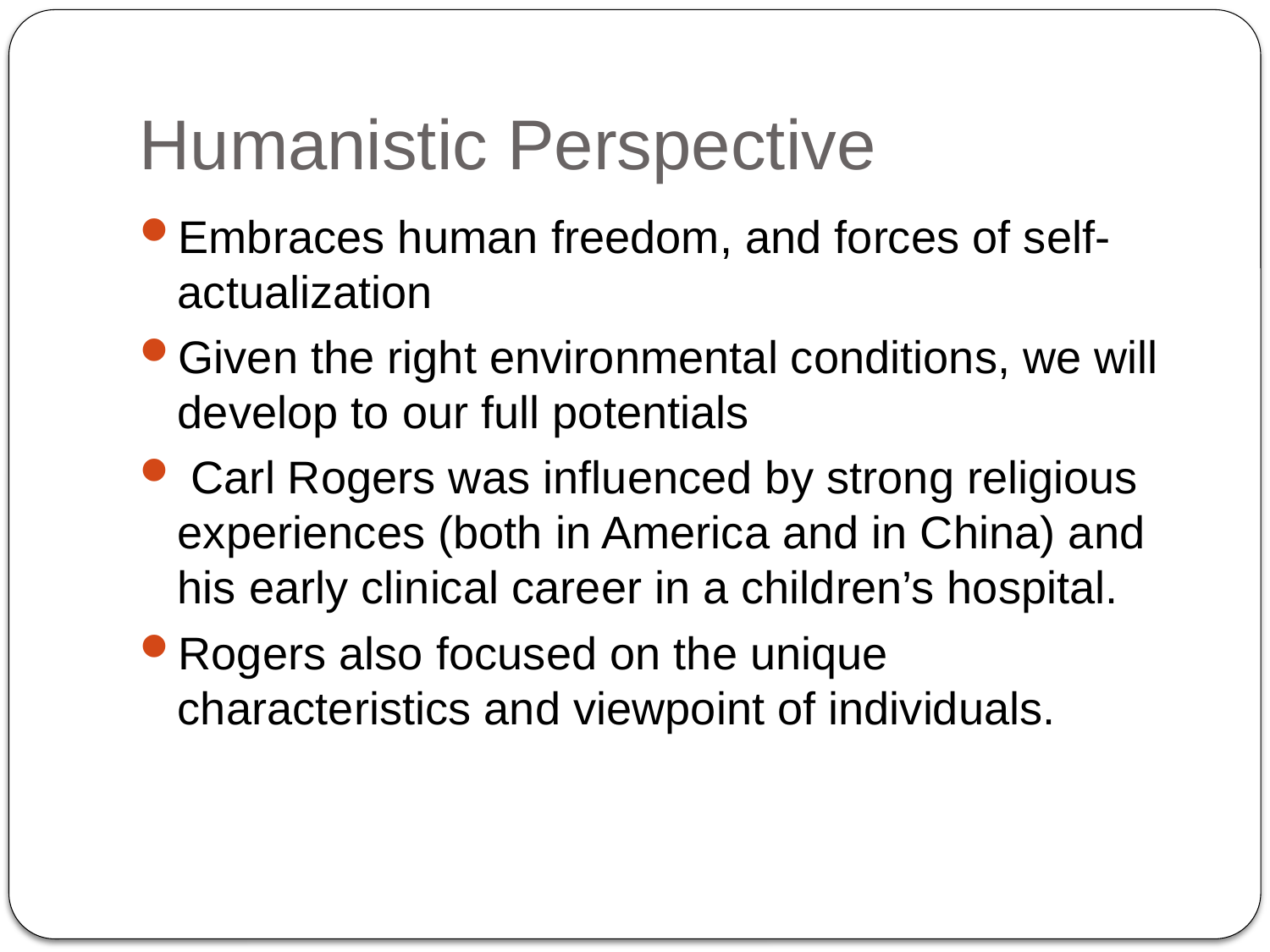

# Humanistic Perspective
Embraces human freedom, and forces of self-actualization
Given the right environmental conditions, we will develop to our full potentials
 Carl Rogers was influenced by strong religious experiences (both in America and in China) and his early clinical career in a children’s hospital.
Rogers also focused on the unique characteristics and viewpoint of individuals.